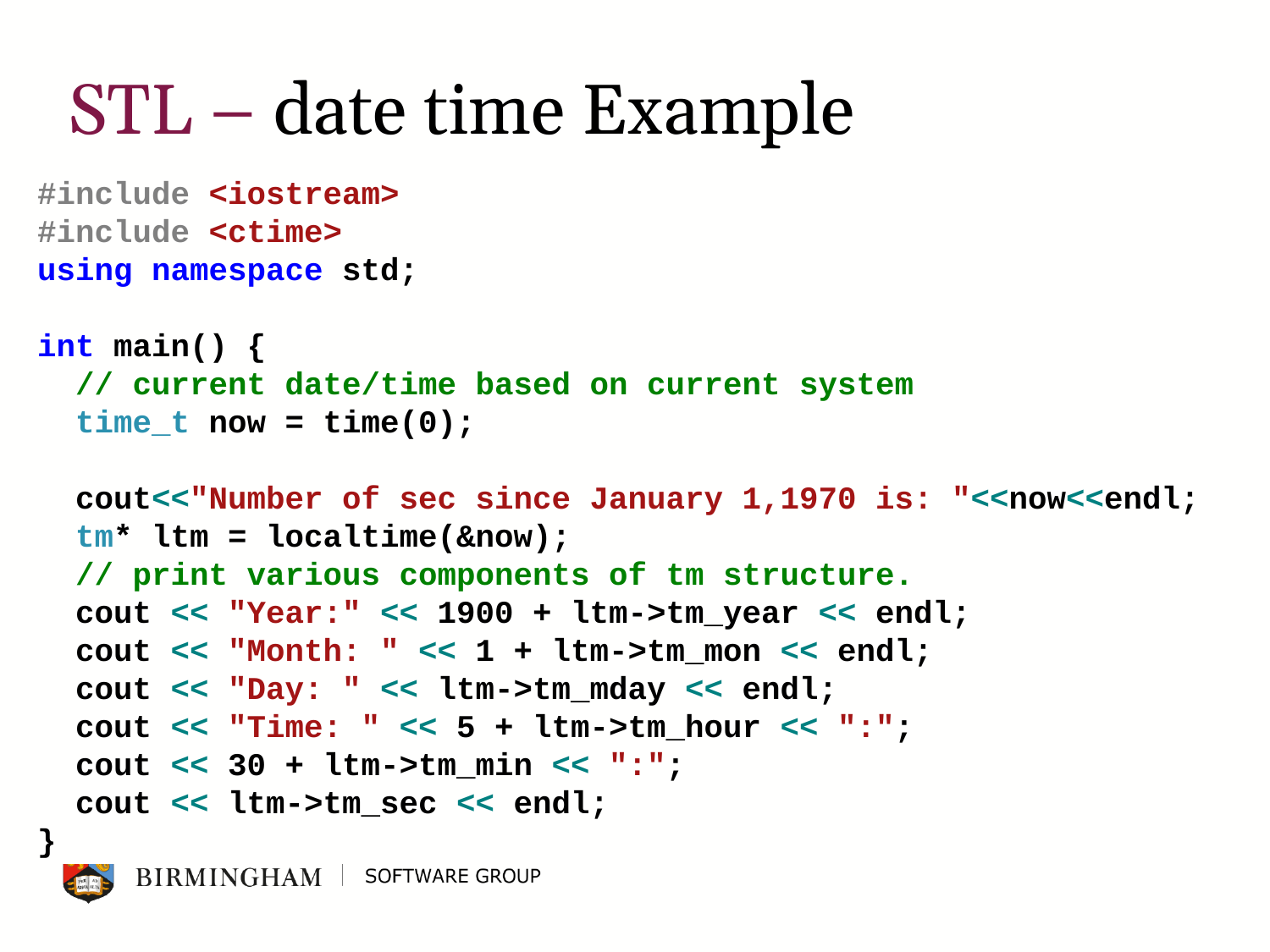

# STL – date time Example
#include <iostream>
#include <ctime>
using namespace std;

int main() {
  // current date/time based on current system
  time_t now = time(0);

  cout<<"Number of sec since January 1,1970 is: "<<now<<endl;
  tm* ltm = localtime(&now);
  // print various components of tm structure.
  cout << "Year:" << 1900 + ltm->tm_year << endl;
  cout << "Month: " << 1 + ltm->tm_mon << endl;
  cout << "Day: " << ltm->tm_mday << endl;
  cout << "Time: " << 5 + ltm->tm_hour << ":";
  cout << 30 + ltm->tm_min << ":";
  cout << ltm->tm_sec << endl;
}